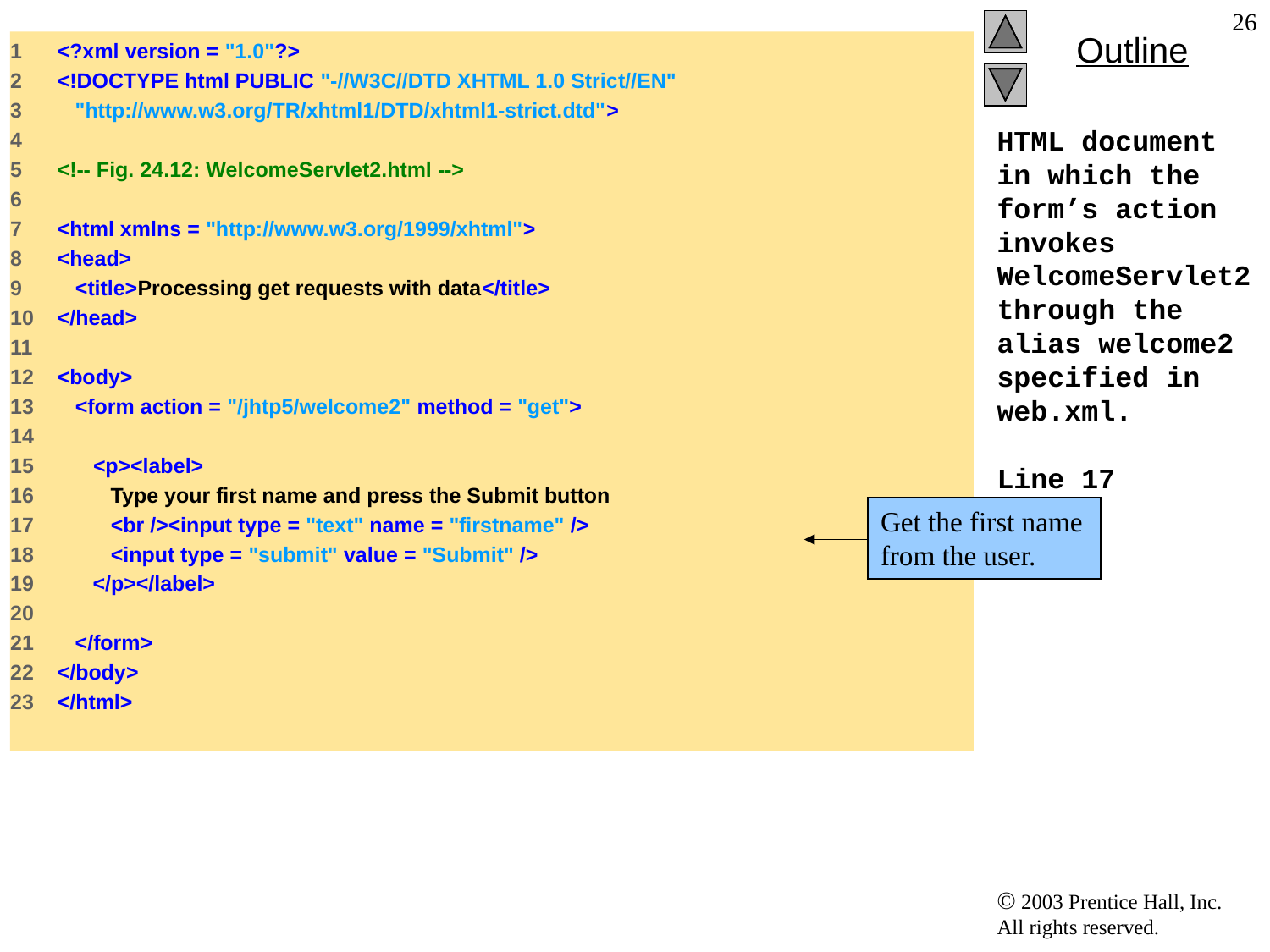

26
1      <?xml version = "1.0"?>
2      <!DOCTYPE html PUBLIC "-//W3C//DTD XHTML 1.0 Strict//EN"
3         "http://www.w3.org/TR/xhtml1/DTD/xhtml1-strict.dtd">
4
5      <!-- Fig. 24.12: WelcomeServlet2.html -->
6
7      <html xmlns = "http://www.w3.org/1999/xhtml">
8      <head>
9         <title>Processing get requests with data</title>
10    </head>
11
12    <body>
13       <form action = "/jhtp5/welcome2" method = "get">
14
15          <p><label>
16             Type your first name and press the Submit button
17             <br /><input type = "text" name = "firstname" />
18             <input type = "submit" value = "Submit" />
19          </p></label>
20
21       </form>
22    </body>
23    </html>
# HTML document in which the form’s action invokes WelcomeServlet2 through the alias welcome2 specified in web.xml. Line 17
Get the first name from the user.